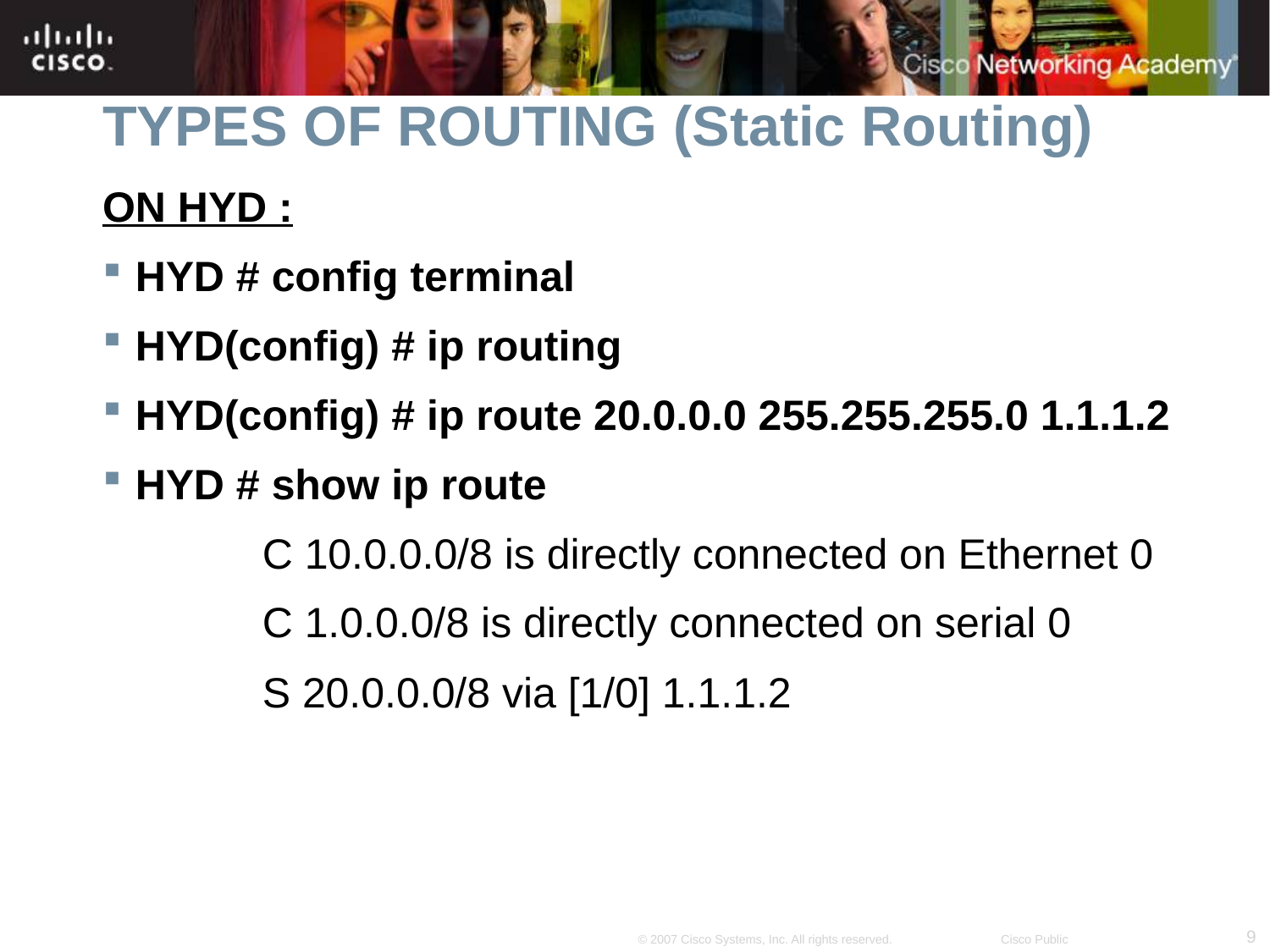

# TYPES OF ROUTING (Static Routing)
ON HYD :
HYD # config terminal
HYD(config) # ip routing
HYD(config) # ip route 20.0.0.0 255.255.255.0 1.1.1.2
HYD # show ip route
		C 10.0.0.0/8 is directly connected on Ethernet 0
		C 1.0.0.0/8 is directly connected on serial 0
		S 20.0.0.0/8 via [1/0] 1.1.1.2